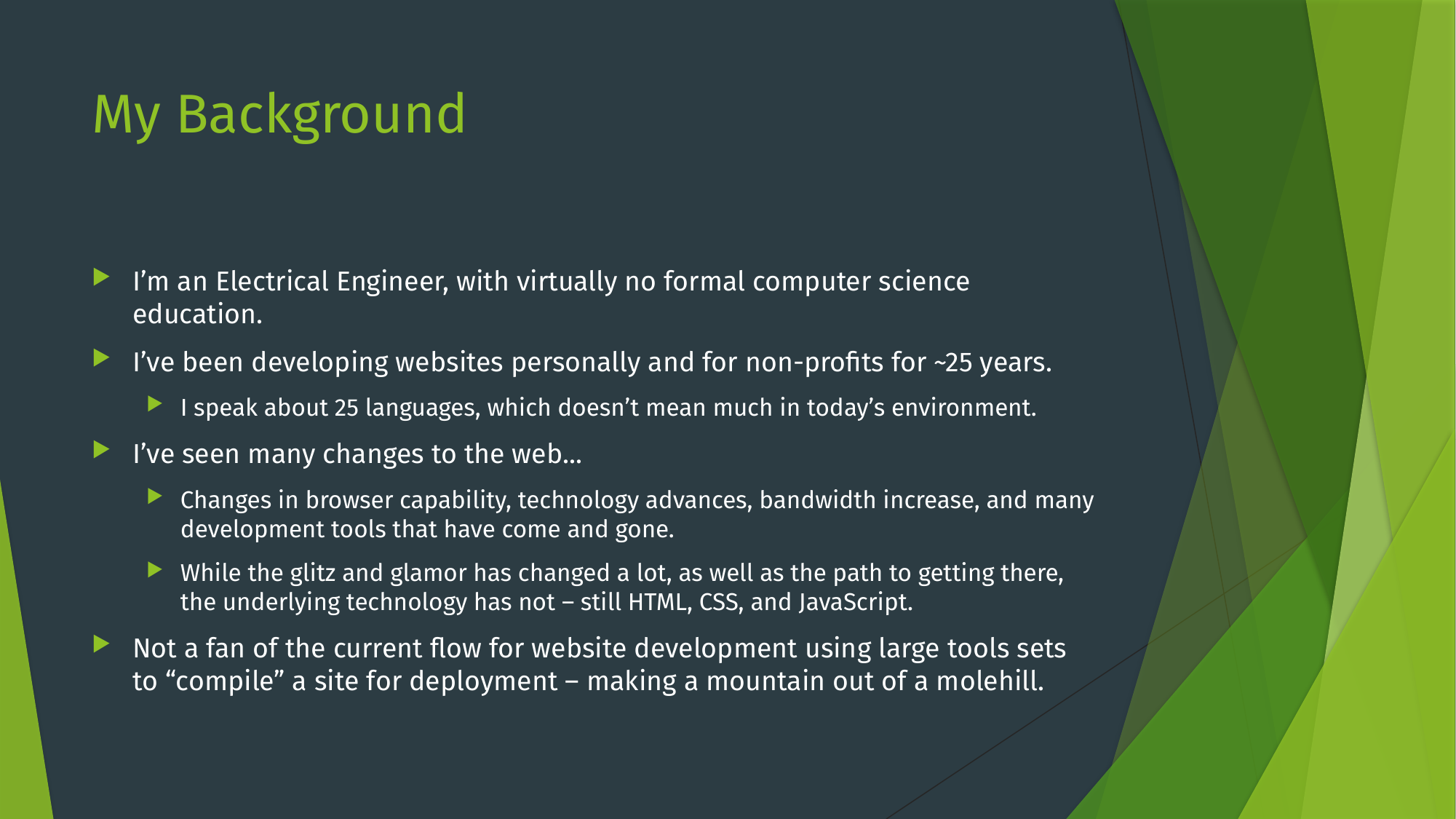

# My Background
I’m an Electrical Engineer, with virtually no formal computer science education.
I’ve been developing websites personally and for non-profits for ~25 years.
I speak about 25 languages, which doesn’t mean much in today’s environment.
I’ve seen many changes to the web...
Changes in browser capability, technology advances, bandwidth increase, and many development tools that have come and gone.
While the glitz and glamor has changed a lot, as well as the path to getting there, the underlying technology has not – still HTML, CSS, and JavaScript.
Not a fan of the current flow for website development using large tools sets to “compile” a site for deployment – making a mountain out of a molehill.